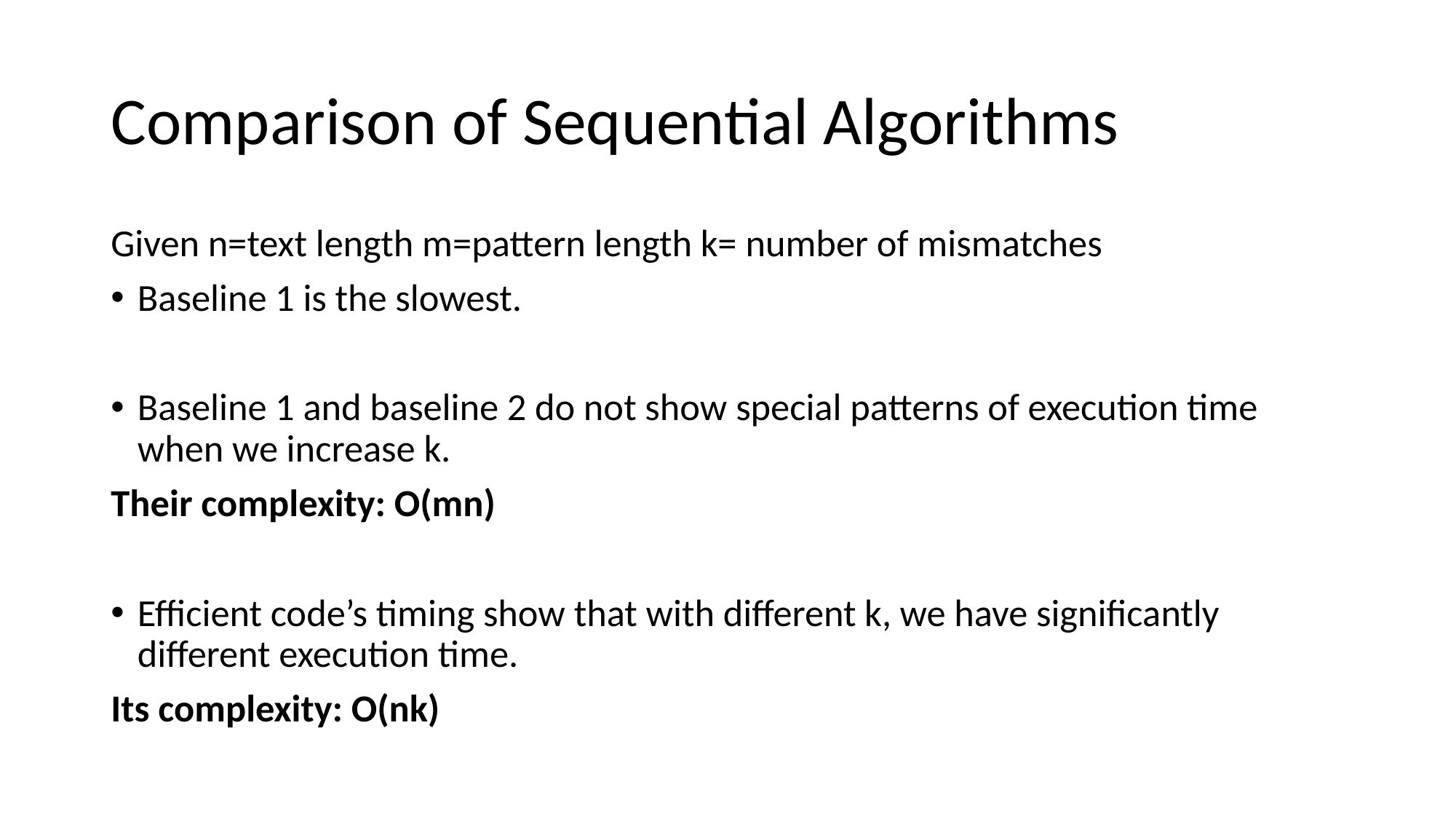

# Comparison of Sequential Algorithms
Given n=text length m=pattern length k= number of mismatches
Baseline 1 is the slowest.

Baseline 1 and baseline 2 do not show special patterns of execution time when we increase k.
Their complexity: O(mn)

Efficient code’s timing show that with different k, we have significantly different execution time.
Its complexity: O(nk)